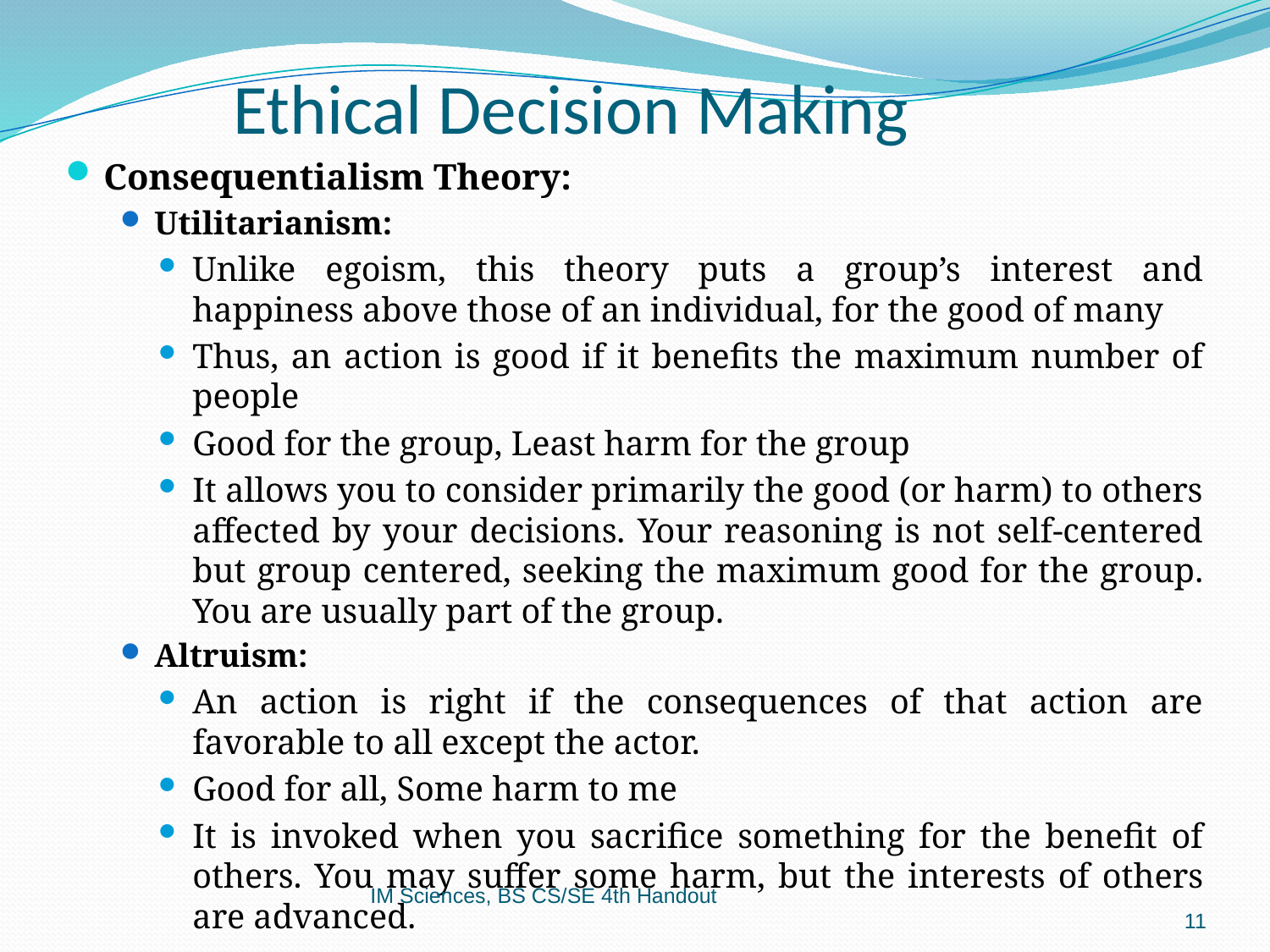

# Ethical Decision Making
Consequentialism Theory:
Utilitarianism:
Unlike egoism, this theory puts a group’s interest and happiness above those of an individual, for the good of many
Thus, an action is good if it benefits the maximum number of people
Good for the group, Least harm for the group
It allows you to consider primarily the good (or harm) to others affected by your decisions. Your reasoning is not self-centered but group centered, seeking the maximum good for the group. You are usually part of the group.
Altruism:
An action is right if the consequences of that action are favorable to all except the actor.
Good for all, Some harm to me
It is invoked when you sacrifice something for the benefit of others. You may suffer some harm, but the interests of others are advanced.

IM Sciences, BS CS/SE 4th Handout
11